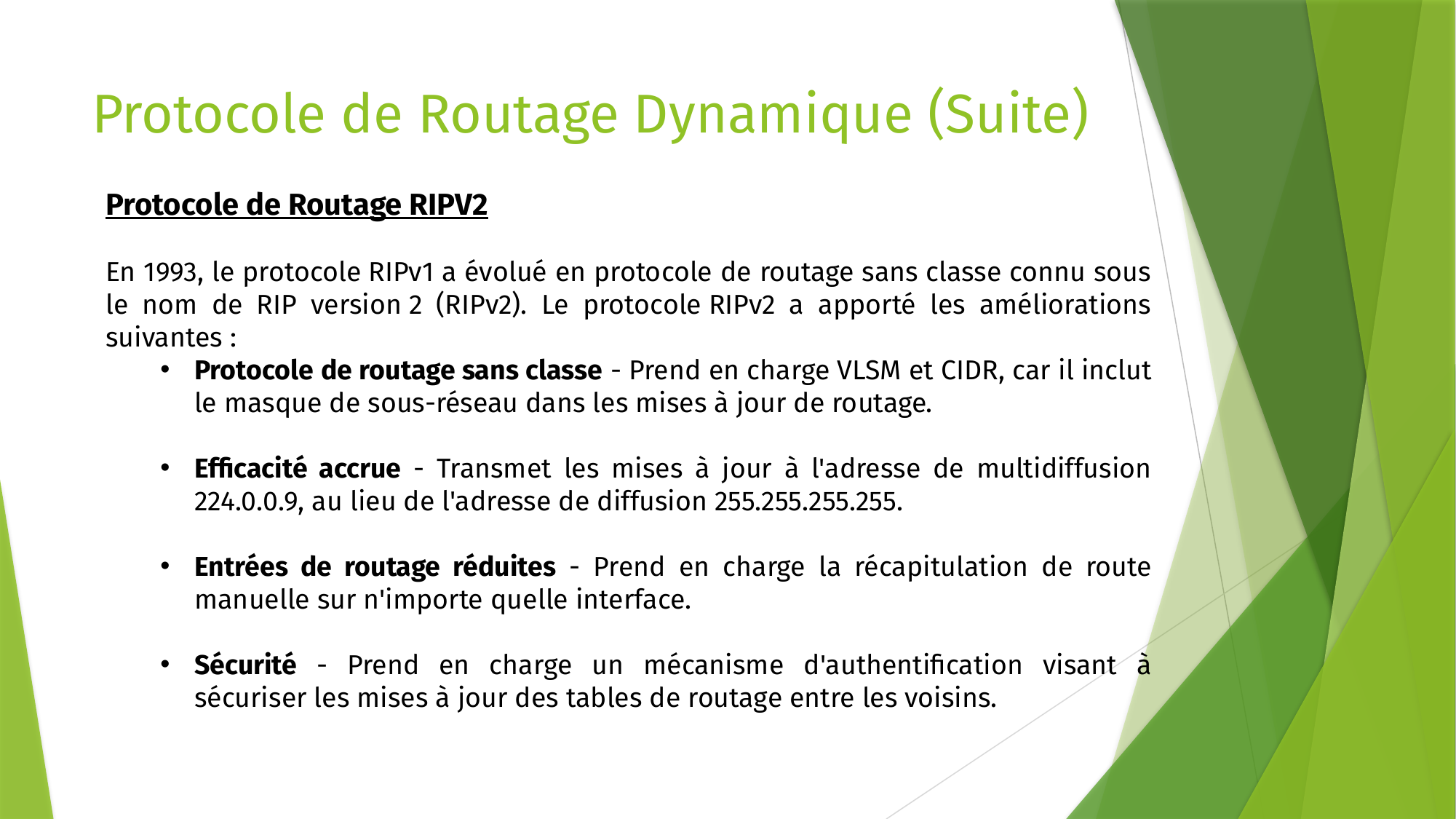

# Protocole de Routage Dynamique (Suite)
Protocole de Routage RIPV2

En 1993, le protocole RIPv1 a évolué en protocole de routage sans classe connu sous le nom de RIP version 2 (RIPv2). Le protocole RIPv2 a apporté les améliorations suivantes :
Protocole de routage sans classe - Prend en charge VLSM et CIDR, car il inclut le masque de sous-réseau dans les mises à jour de routage.

Efficacité accrue - Transmet les mises à jour à l'adresse de multidiffusion 224.0.0.9, au lieu de l'adresse de diffusion 255.255.255.255.

Entrées de routage réduites - Prend en charge la récapitulation de route manuelle sur n'importe quelle interface.

Sécurité - Prend en charge un mécanisme d'authentification visant à sécuriser les mises à jour des tables de routage entre les voisins.